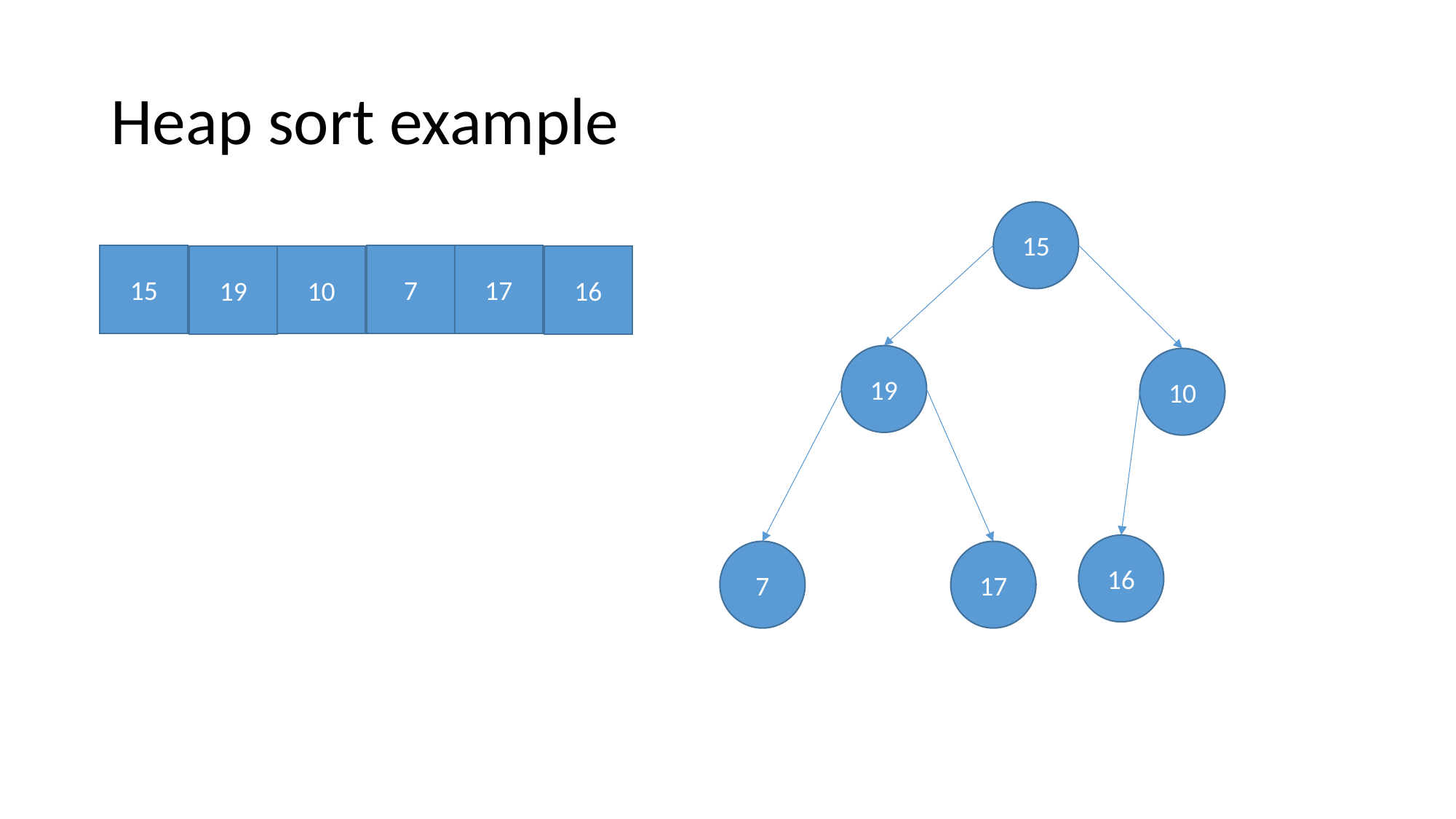

# Heap sort example
15
15
7
17
10
19
16
19
10
16
7
17